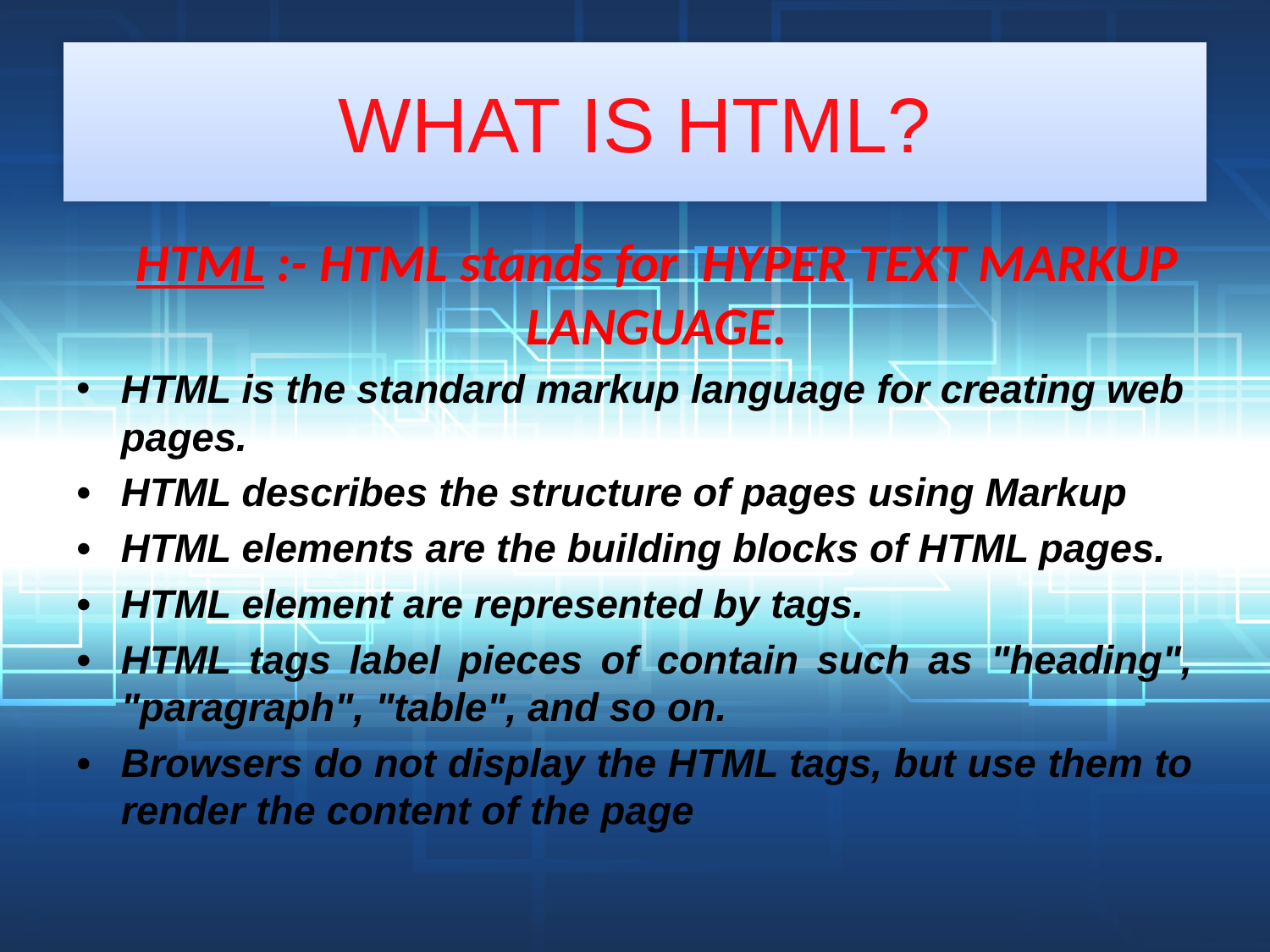

# WHAT IS HTML?
	HTML :- HTML stands for  HYPER TEXT MARKUP LANGUAGE.
HTML is the standard markup language for creating web pages.
•	HTML describes the structure of pages using Markup
•	HTML elements are the building blocks of HTML pages.
•	HTML element are represented by tags.
•	HTML tags label pieces of contain such as "heading", "paragraph", "table", and so on.
•	Browsers do not display the HTML tags, but use them to render the content of the page